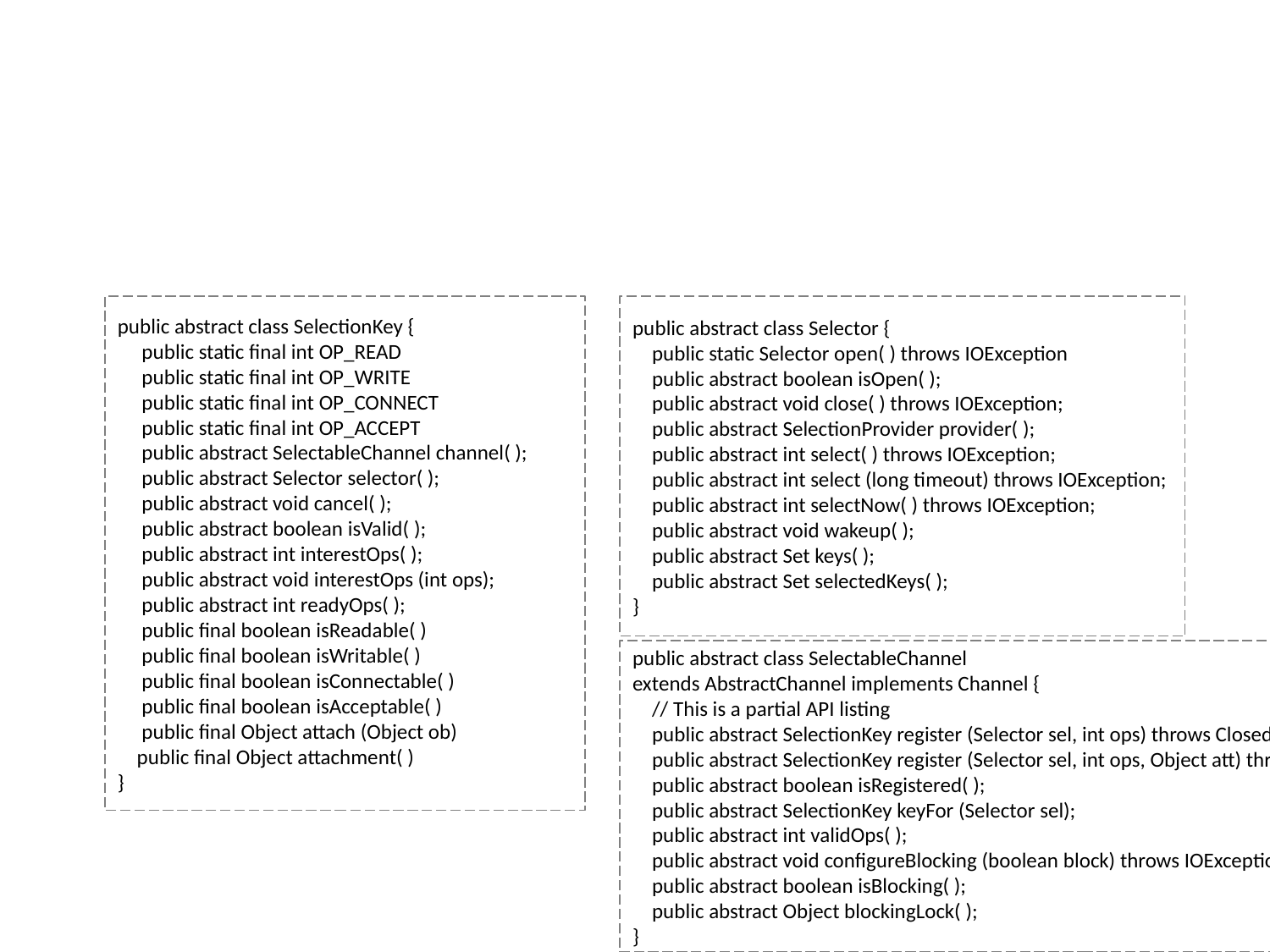

#

public abstract class SelectionKey {
     public static final int OP_READ
     public static final int OP_WRITE
     public static final int OP_CONNECT
     public static final int OP_ACCEPT
     public abstract SelectableChannel channel( );
     public abstract Selector selector( );
     public abstract void cancel( );
     public abstract boolean isValid( );
     public abstract int interestOps( );
     public abstract void interestOps (int ops);
     public abstract int readyOps( );
     public final boolean isReadable( )
     public final boolean isWritable( )
     public final boolean isConnectable( )
     public final boolean isAcceptable( )
     public final Object attach (Object ob)
    public final Object attachment( )
}
public abstract class Selector {
    public static Selector open( ) throws IOException
    public abstract boolean isOpen( );
    public abstract void close( ) throws IOException;
    public abstract SelectionProvider provider( );
    public abstract int select( ) throws IOException;
    public abstract int select (long timeout) throws IOException;
    public abstract int selectNow( ) throws IOException;
    public abstract void wakeup( );
    public abstract Set keys( );
    public abstract Set selectedKeys( );
}
public abstract class SelectableChannel
extends AbstractChannel implements Channel {
    // This is a partial API listing
    public abstract SelectionKey register (Selector sel, int ops) throws ClosedChannelException;
    public abstract SelectionKey register (Selector sel, int ops, Object att) throws ClosedChannelException;
    public abstract boolean isRegistered( );
    public abstract SelectionKey keyFor (Selector sel);
    public abstract int validOps( );
    public abstract void configureBlocking (boolean block) throws IOException;
    public abstract boolean isBlocking( );
    public abstract Object blockingLock( );
}